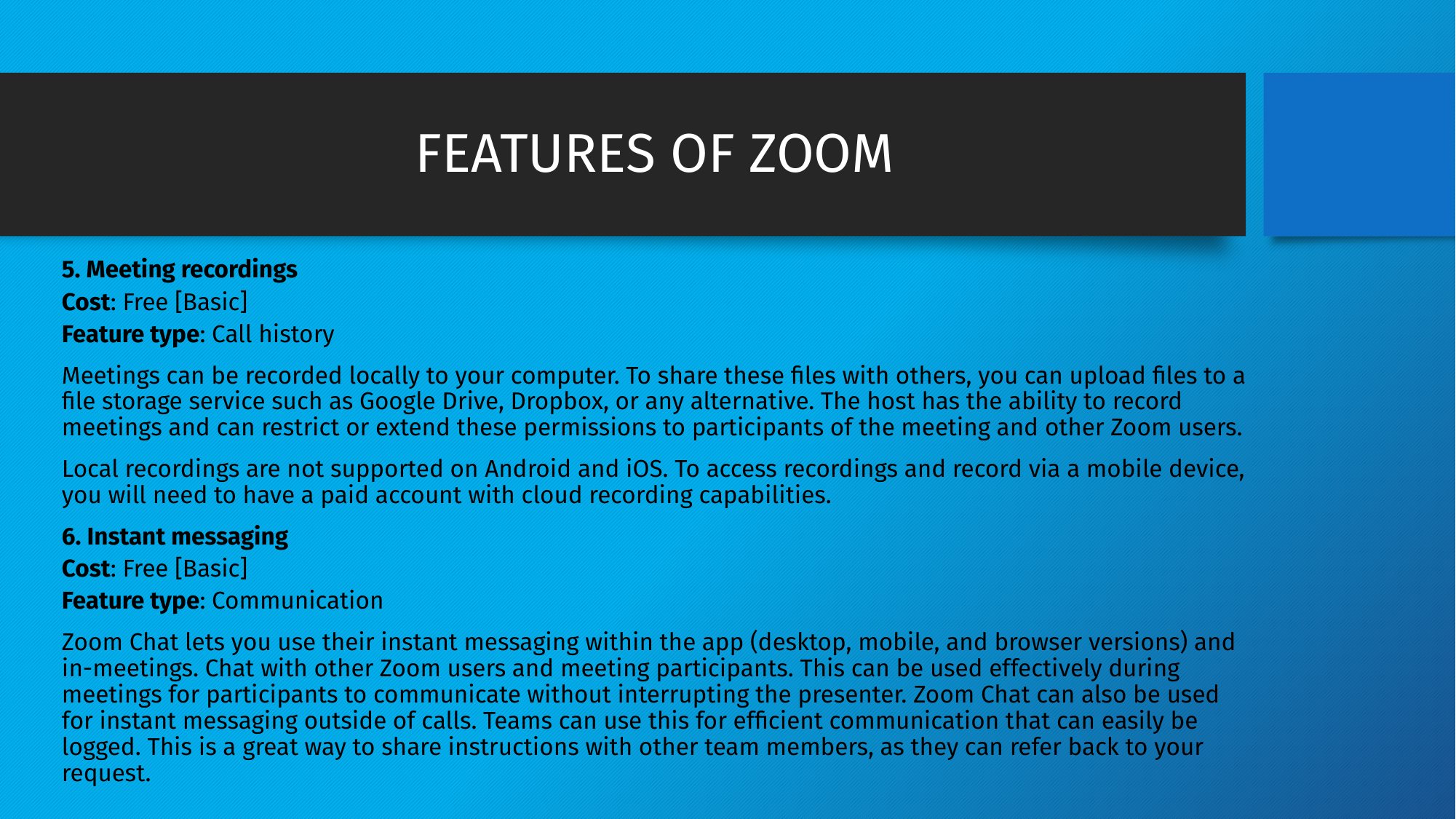

# FEATURES OF ZOOM
5. Meeting recordings
Cost: Free [Basic]
Feature type: Call history
Meetings can be recorded locally to your computer. To share these files with others, you can upload files to a file storage service such as Google Drive, Dropbox, or any alternative. The host has the ability to record meetings and can restrict or extend these permissions to participants of the meeting and other Zoom users.
Local recordings are not supported on Android and iOS. To access recordings and record via a mobile device, you will need to have a paid account with cloud recording capabilities.
6. Instant messaging
Cost: Free [Basic]
Feature type: Communication
Zoom Chat lets you use their instant messaging within the app (desktop, mobile, and browser versions) and in-meetings. Chat with other Zoom users and meeting participants. This can be used effectively during meetings for participants to communicate without interrupting the presenter. Zoom Chat can also be used for instant messaging outside of calls. Teams can use this for efficient communication that can easily be logged. This is a great way to share instructions with other team members, as they can refer back to your request.